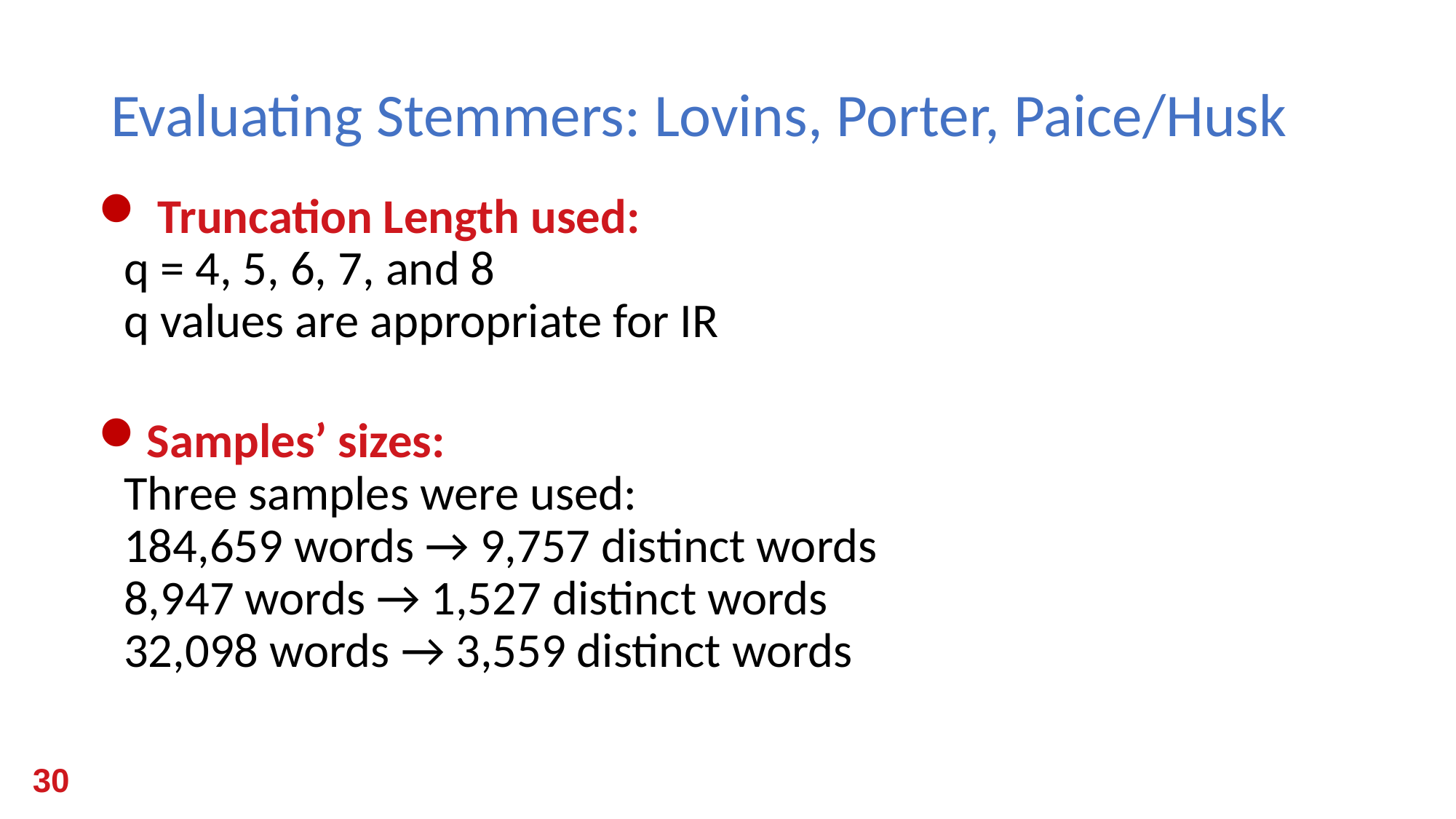

Evaluating Stemmers: Lovins, Porter, Paice/Husk
 Truncation Length used:
q = 4, 5, 6, 7, and 8
q values are appropriate for IR
Samples’ sizes:
Three samples were used:
184,659 words → 9,757 distinct words
8,947 words → 1,527 distinct words
32,098 words → 3,559 distinct words
30